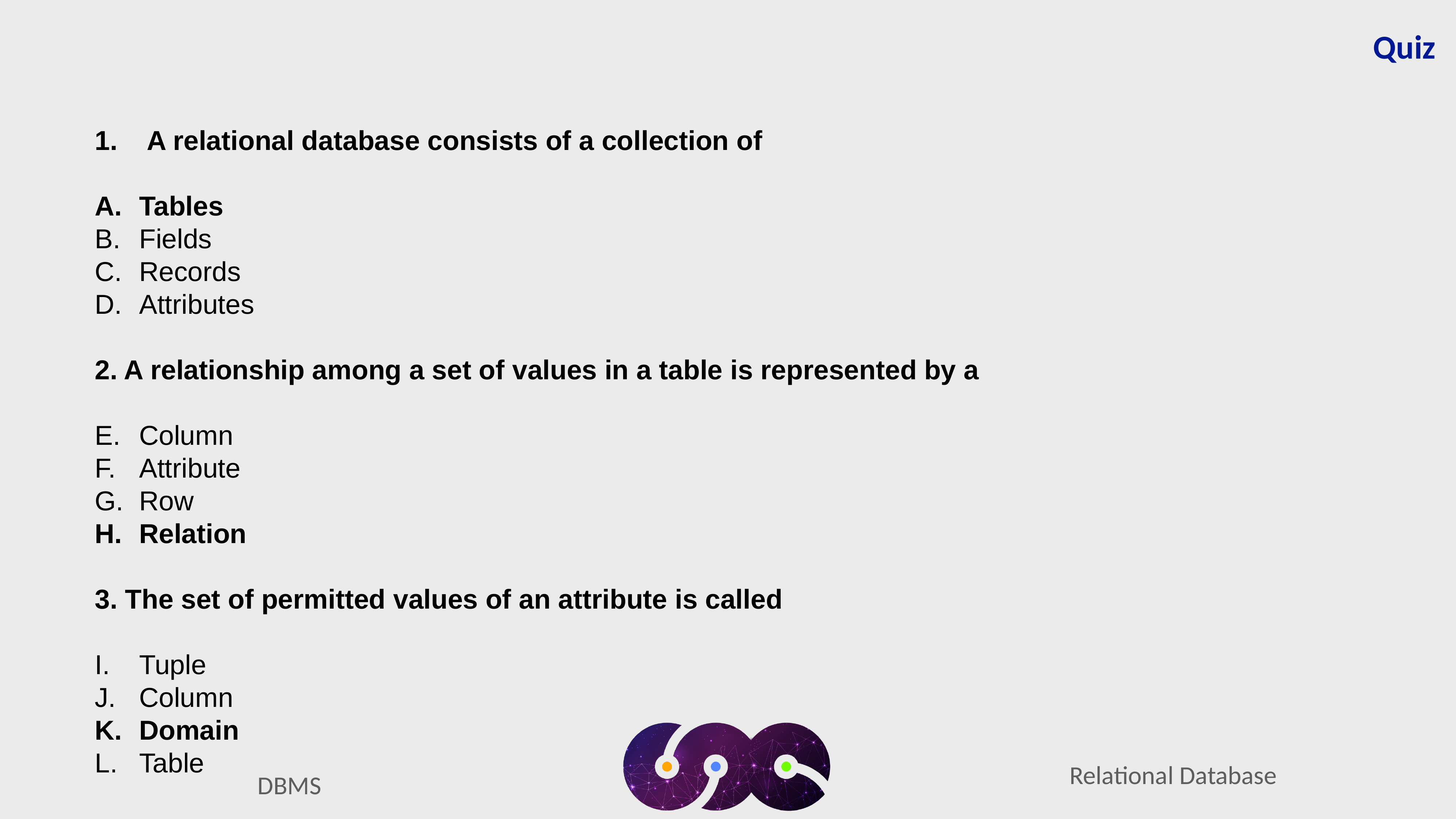

Quiz
 A relational database consists of a collection of

Tables
Fields
Records
Attributes

2. A relationship among a set of values in a table is represented by a

Column
Attribute
Row
Relation

3. The set of permitted values of an attribute is called

Tuple
Column
Domain
Table
Relational Database